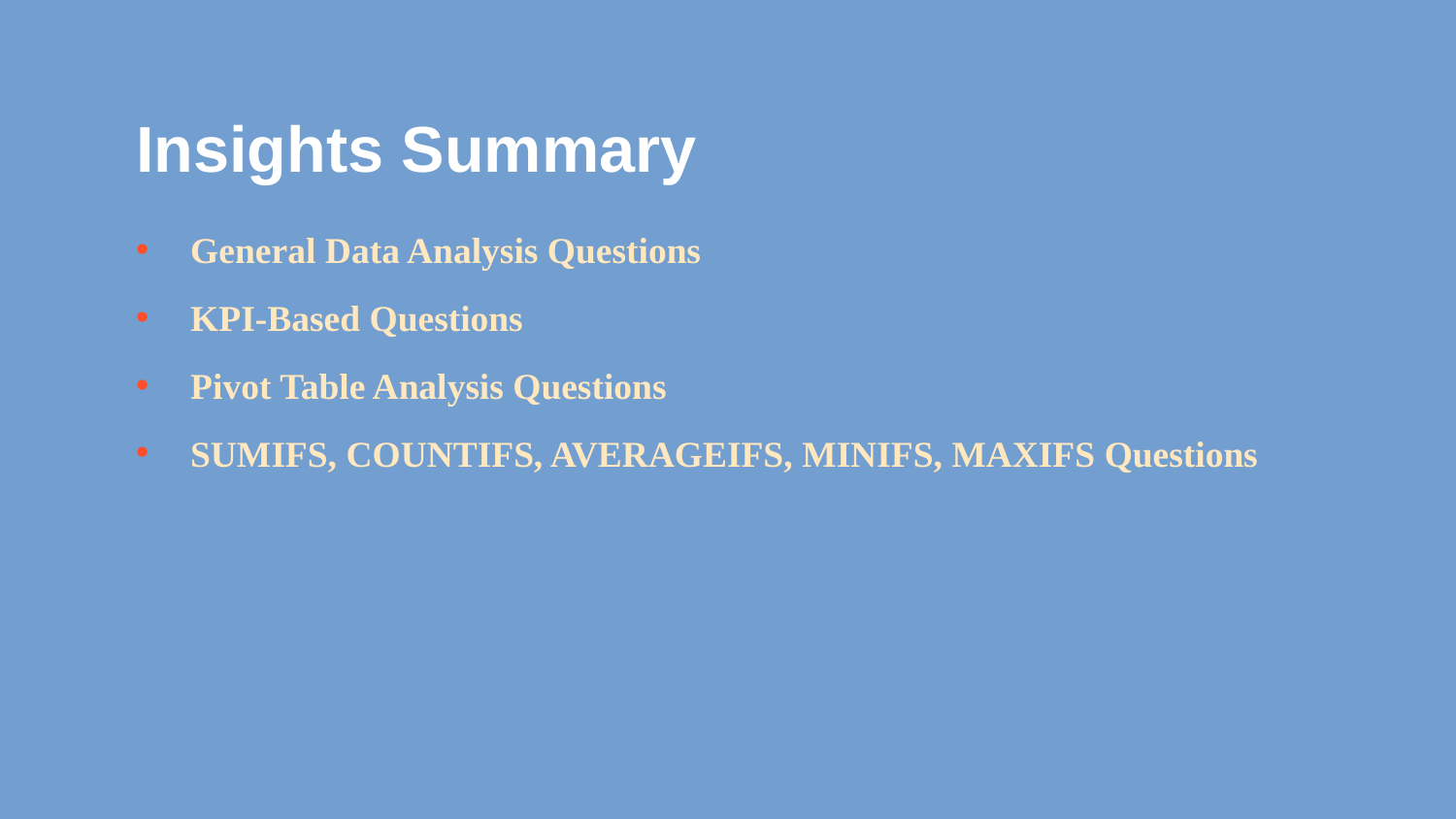

# Insights Summary
General Data Analysis Questions
KPI-Based Questions
Pivot Table Analysis Questions
SUMIFS, COUNTIFS, AVERAGEIFS, MINIFS, MAXIFS Questions